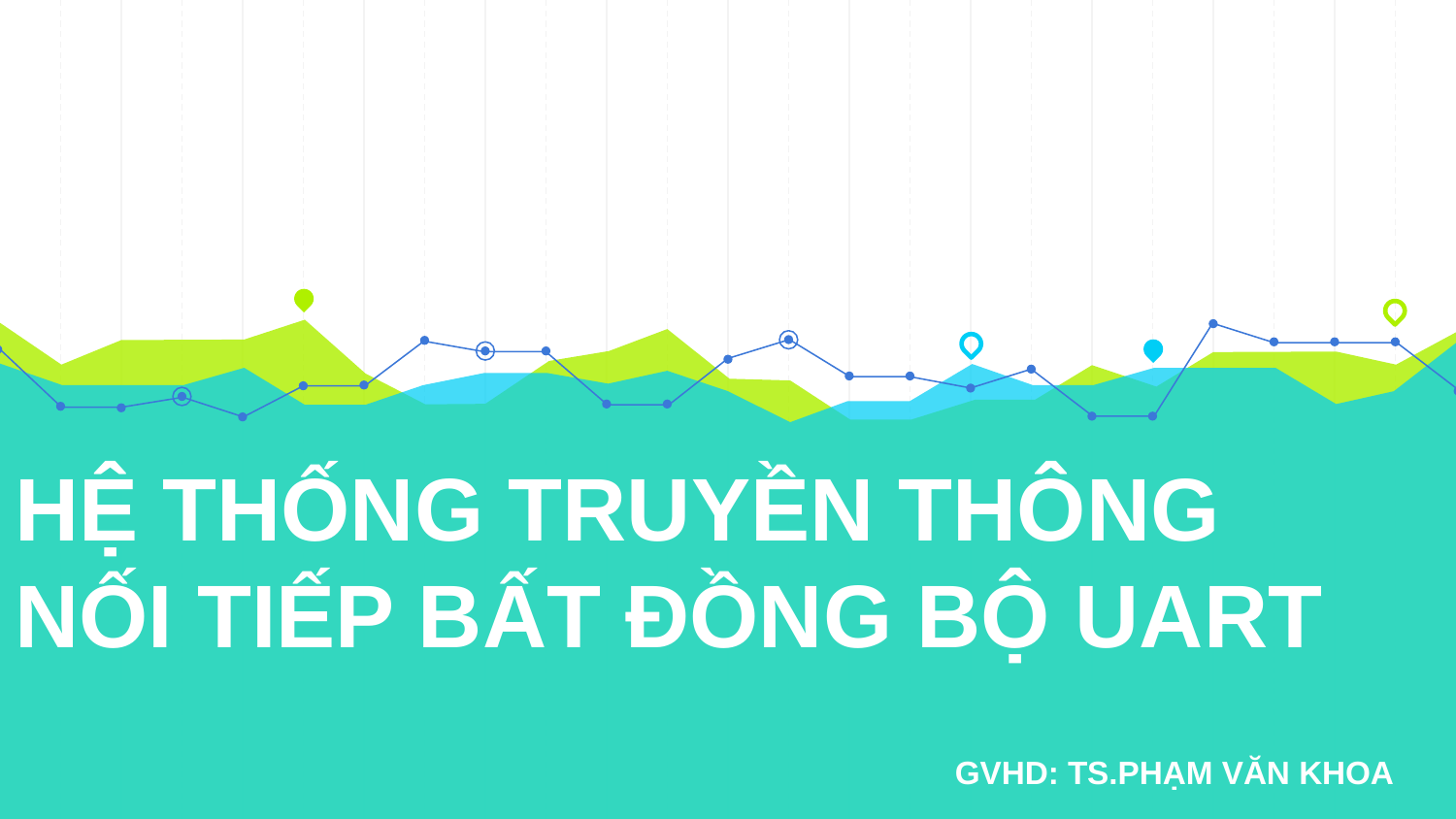

# HỆ THỐNG TRUYỀN THÔNG NỐI TIẾP BẤT ĐỒNG BỘ UART
GVHD: TS.PHẠM VĂN KHOA